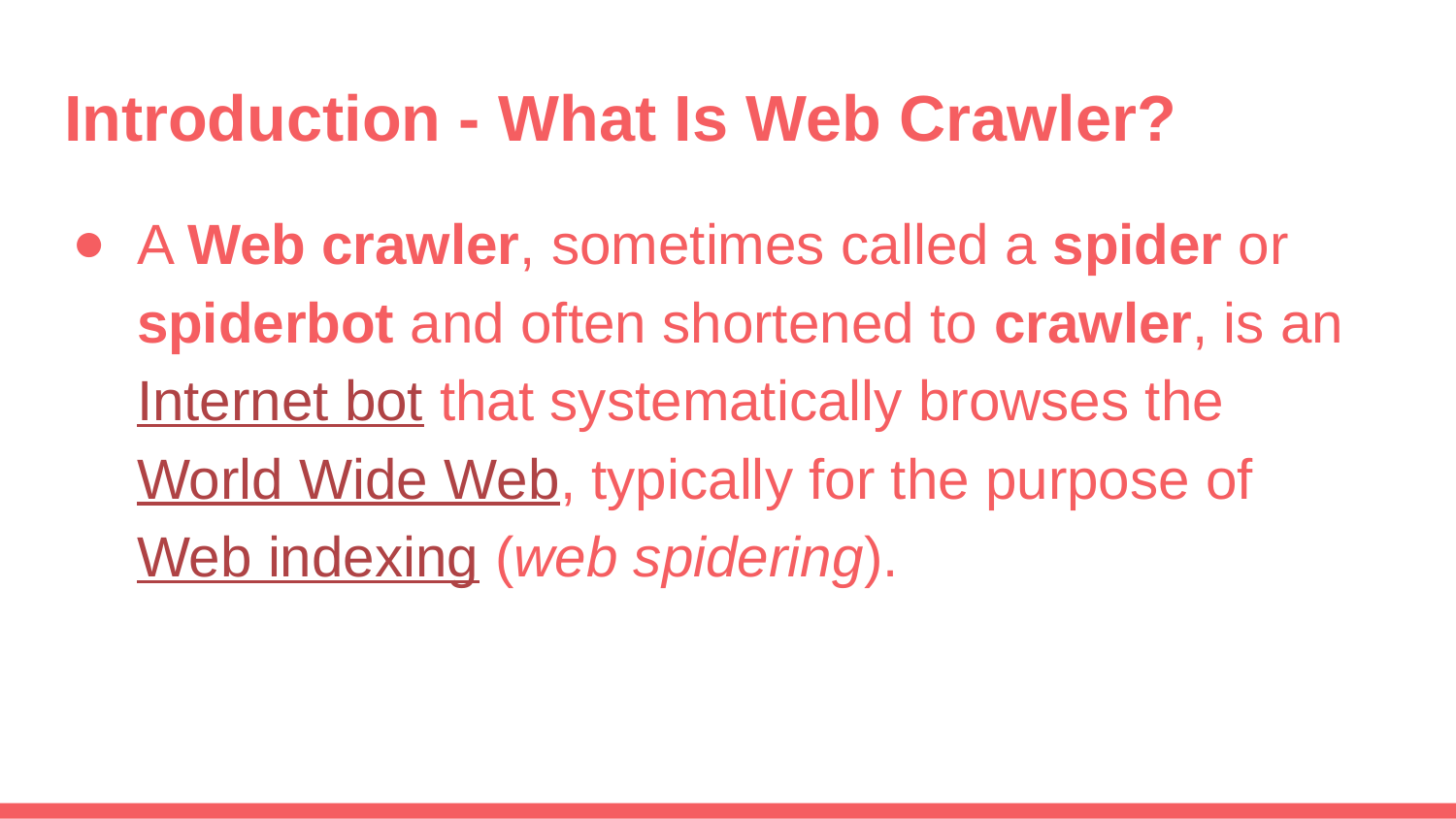

# Introduction - What Is Web Crawler?
A Web crawler, sometimes called a spider or spiderbot and often shortened to crawler, is an Internet bot that systematically browses the World Wide Web, typically for the purpose of Web indexing (web spidering).